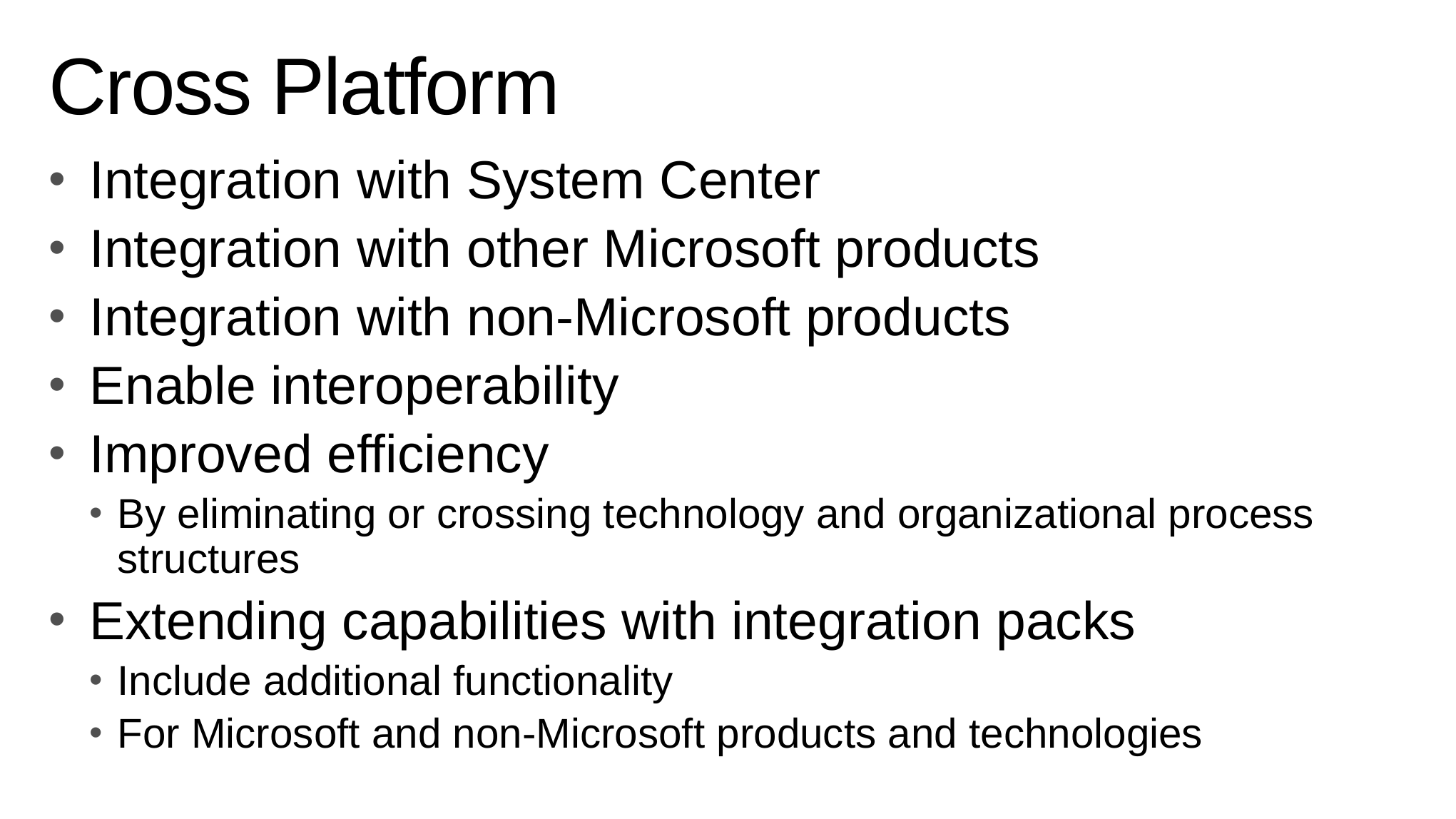

Capabilities
# Cross Platform
Integration with System Center
Integration with other Microsoft products
Integration with non-Microsoft products
Enable interoperability
Improved efficiency
By eliminating or crossing technology and organizational process structures
Extending capabilities with integration packs
Include additional functionality
For Microsoft and non-Microsoft products and technologies